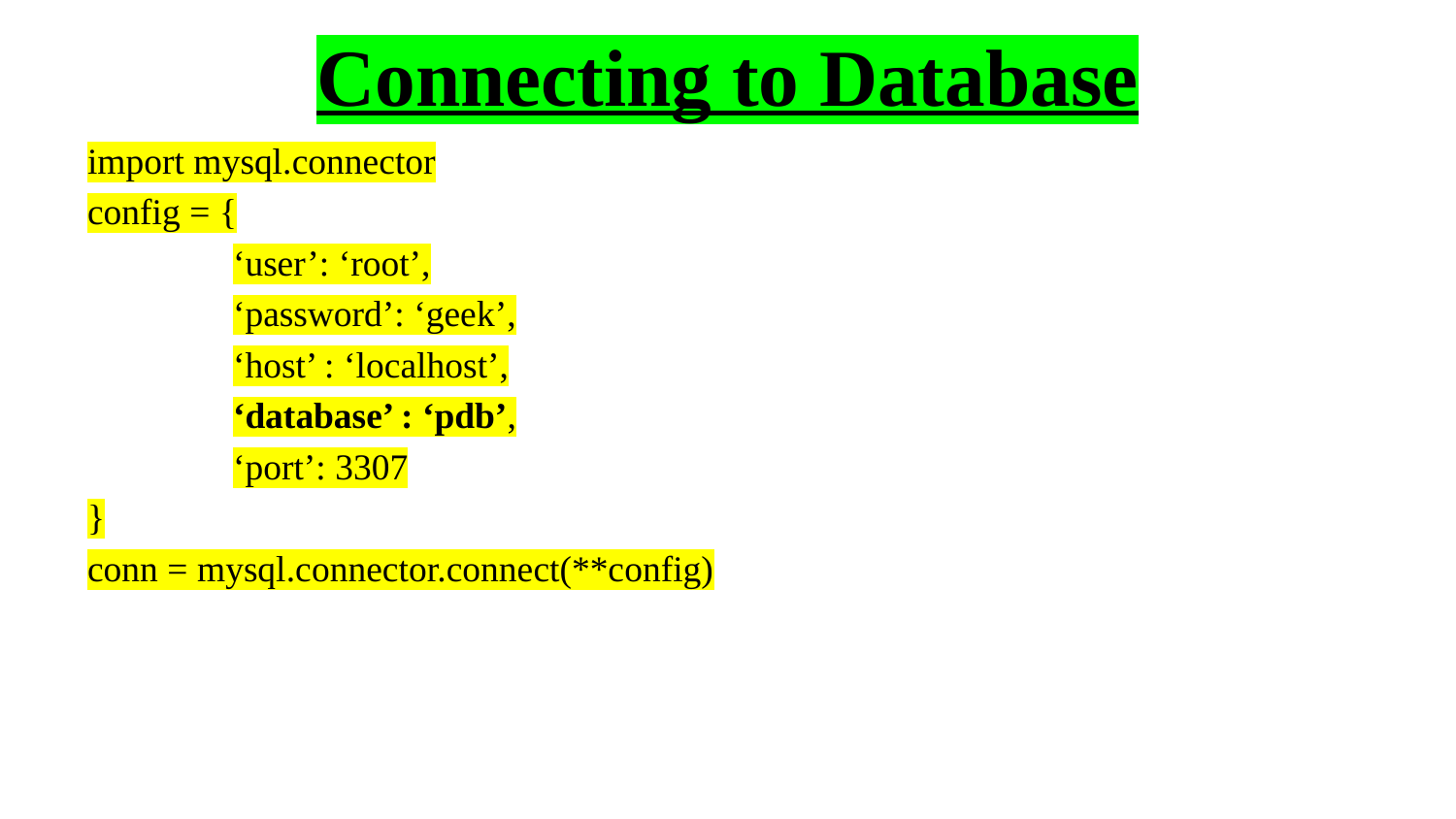

# Connecting to Database
import mysql.connector
config = {
	‘user’: ‘root’,
	‘password’: ‘geek’,
	‘host’ : ‘localhost’,
	‘database’ : ‘pdb’,
	‘port’: 3307
}
conn = mysql.connector.connect(**config)